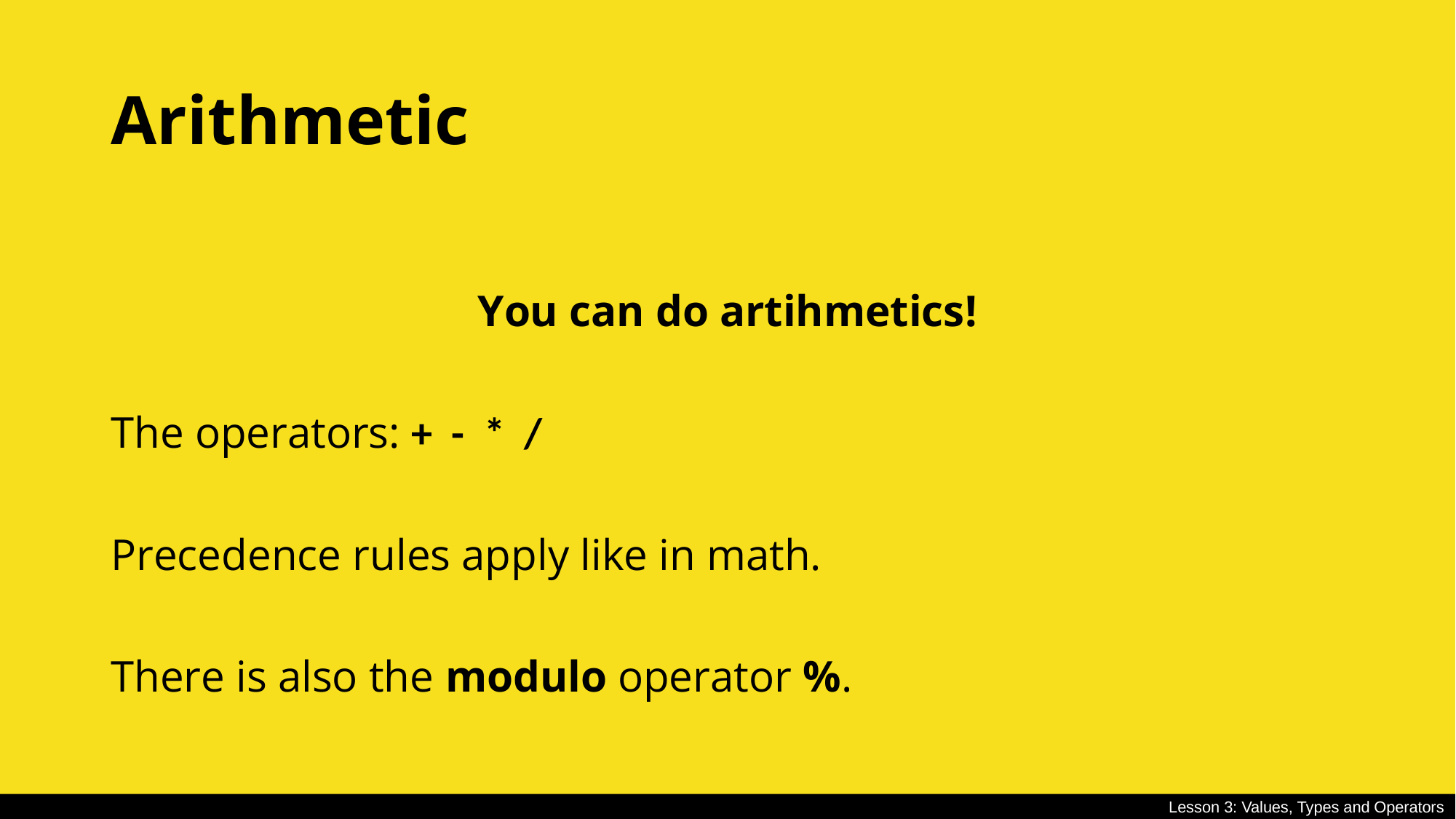

# Arithmetic

You can do artihmetics!

The operators: +  -  *  /

Precedence rules apply like in math.

There is also the modulo operator %.
Lesson 3: Values, Types and Operators